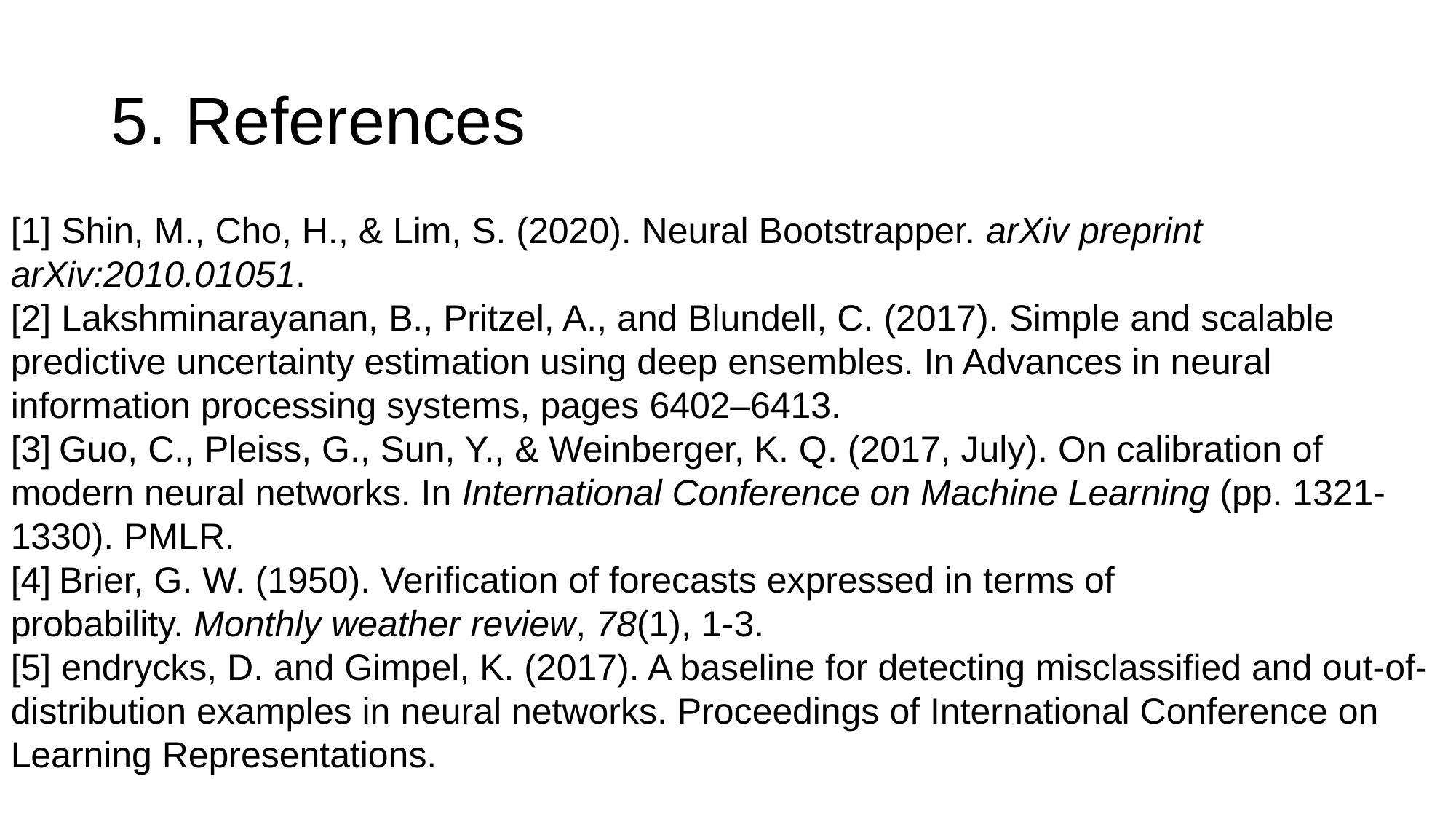

# 5. References
[1] Shin, M., Cho, H., & Lim, S. (2020). Neural Bootstrapper. arXiv preprint arXiv:2010.01051.
[2] Lakshminarayanan, B., Pritzel, A., and Blundell, C. (2017). Simple and scalable predictive uncertainty estimation using deep ensembles. In Advances in neural information processing systems, pages 6402–6413.
[3] Guo, C., Pleiss, G., Sun, Y., & Weinberger, K. Q. (2017, July). On calibration of modern neural networks. In International Conference on Machine Learning (pp. 1321-1330). PMLR.
[4] Brier, G. W. (1950). Verification of forecasts expressed in terms of probability. Monthly weather review, 78(1), 1-3.
[5] endrycks, D. and Gimpel, K. (2017). A baseline for detecting misclassified and out-of-distribution examples in neural networks. Proceedings of International Conference on Learning Representations.